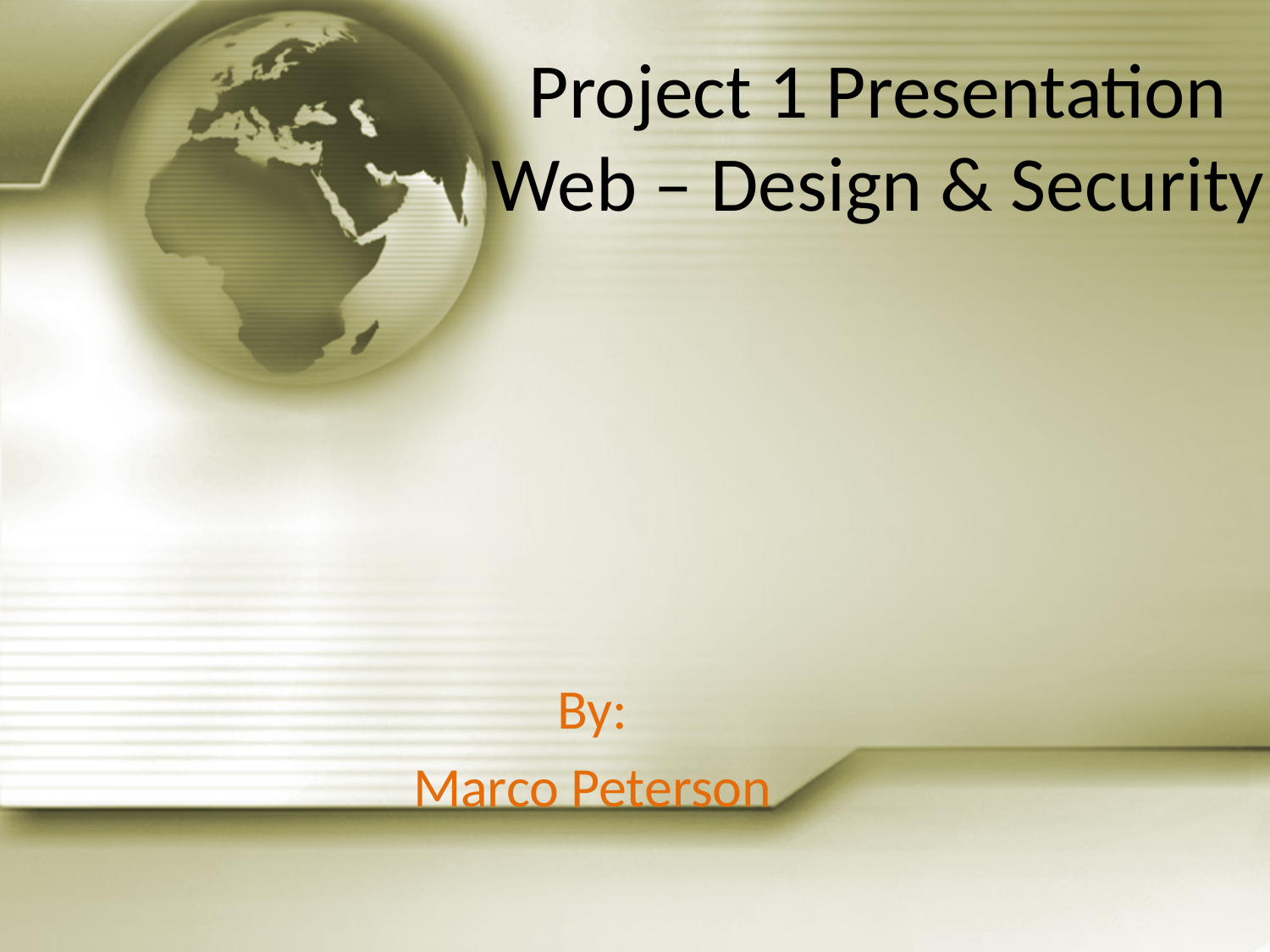

# Project 1 Presentation Web – Design & Security
By:
Marco Peterson